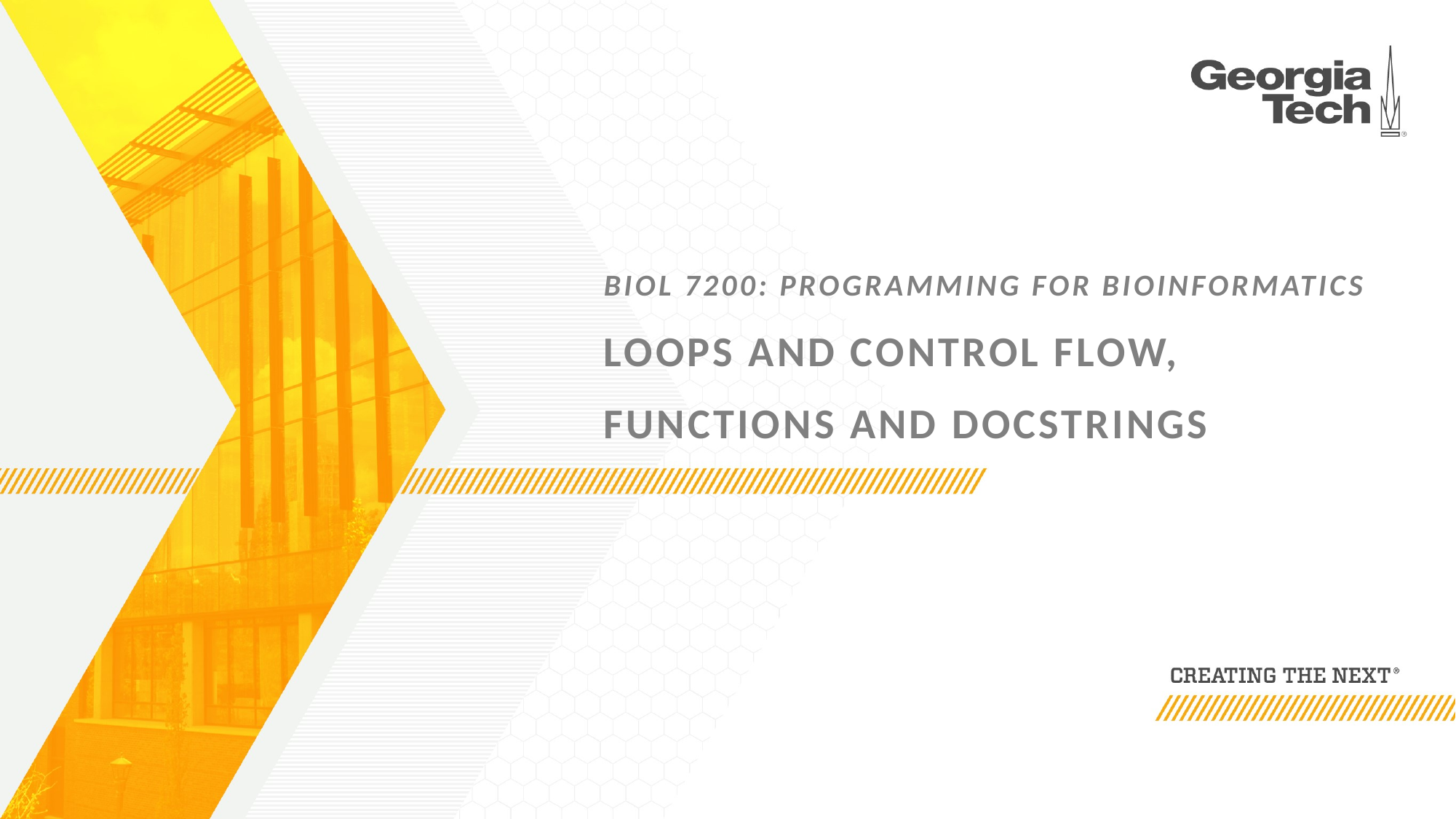

# Biol 7200: Programming for Bioinformatics Loops and control flow, Functions and docstrings